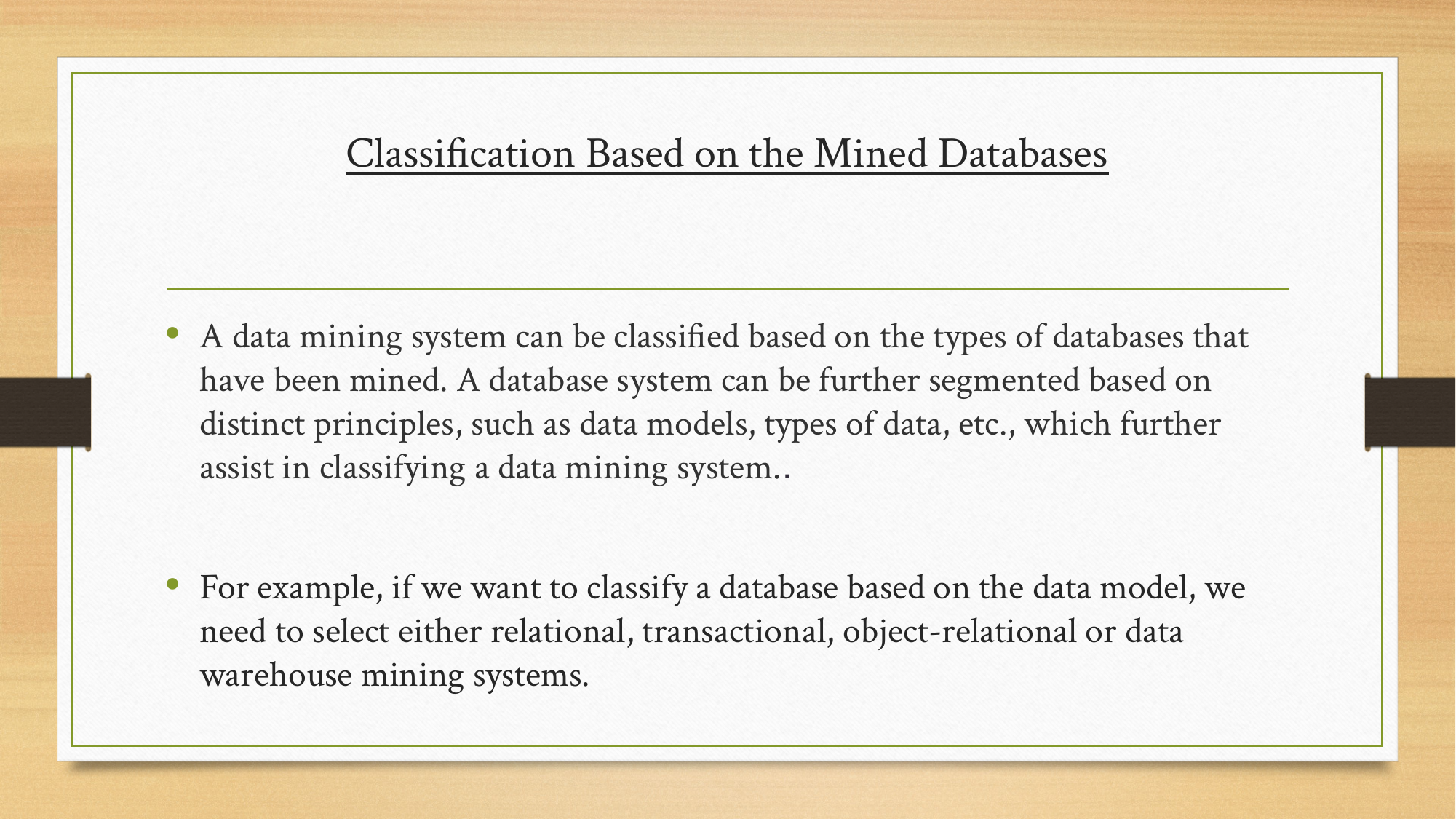

# Classification Based on the Mined Databases
A data mining system can be classified based on the types of databases that have been mined. A database system can be further segmented based on distinct principles, such as data models, types of data, etc., which further assist in classifying a data mining system..

For example, if we want to classify a database based on the data model, we need to select either relational, transactional, object-relational or data warehouse mining systems.